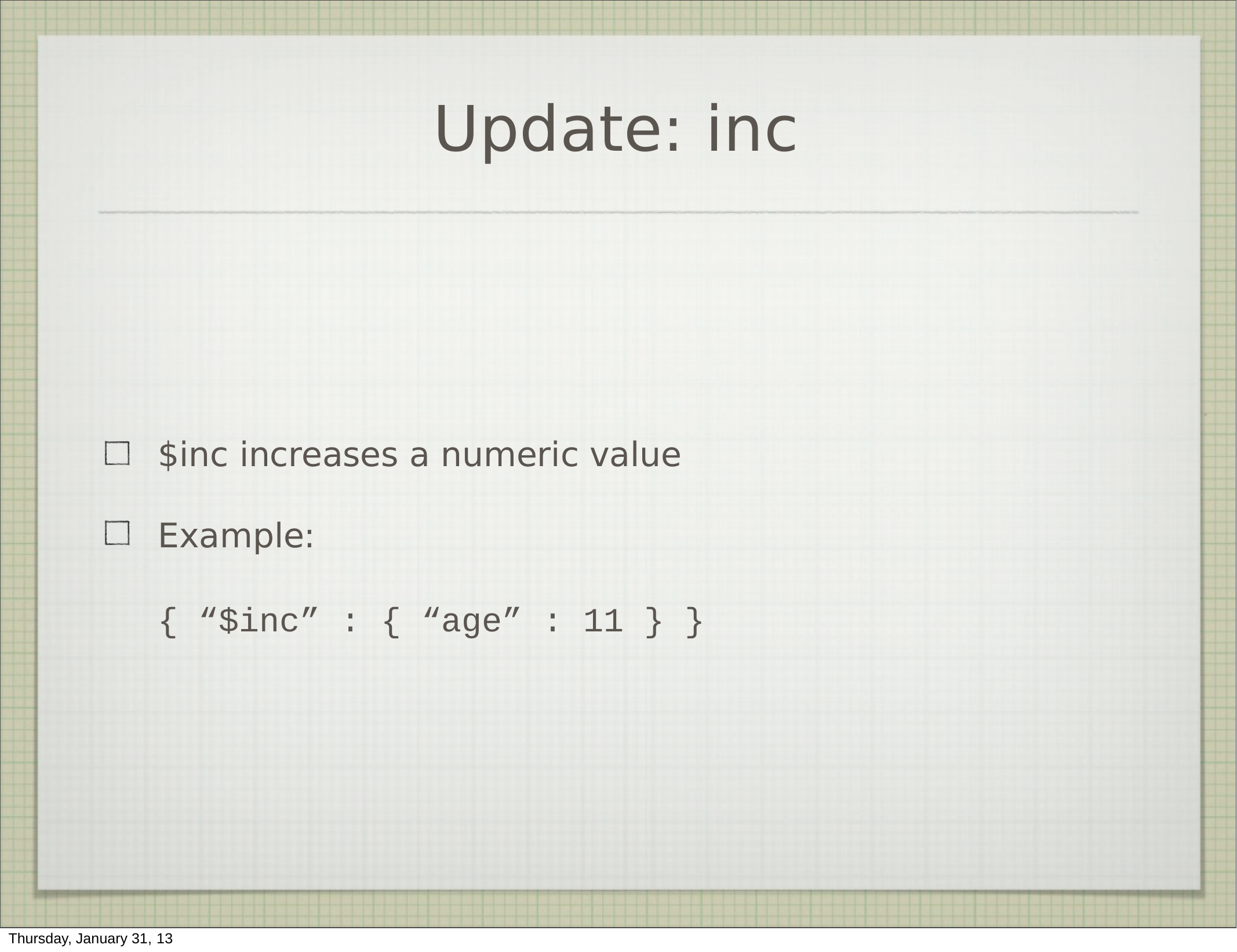

# Update: inc
$inc increases a numeric value

Example:

{ “$inc” : { “age” : 11 } }

Thursday, January 31, 13